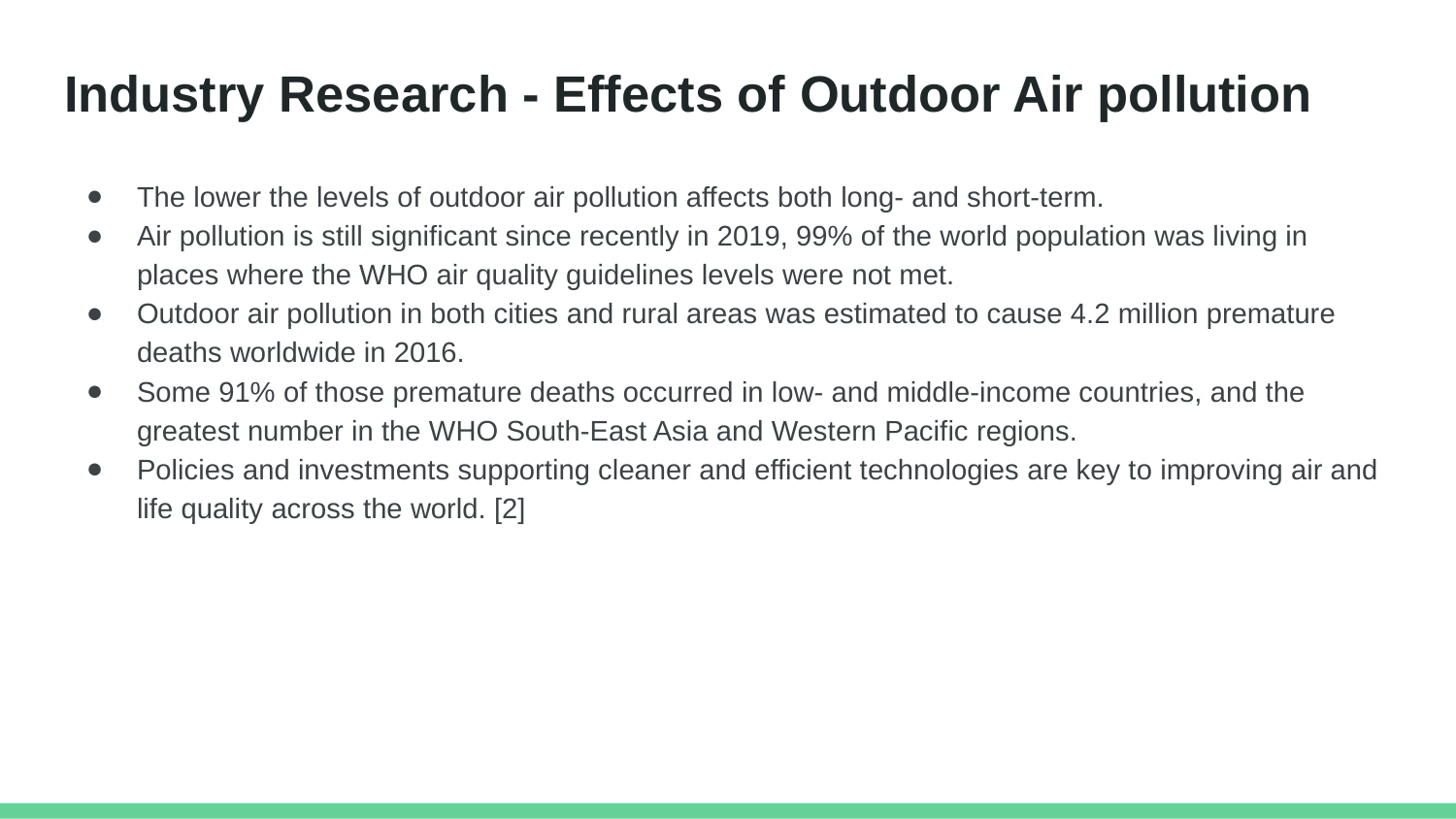

# Industry Research - Effects of Outdoor Air pollution

The lower the levels of outdoor air pollution affects both long- and short-term.
Air pollution is still significant since recently in 2019, 99% of the world population was living in places where the WHO air quality guidelines levels were not met.
Outdoor air pollution in both cities and rural areas was estimated to cause 4.2 million premature deaths worldwide in 2016.
Some 91% of those premature deaths occurred in low- and middle-income countries, and the greatest number in the WHO South-East Asia and Western Pacific regions.
Policies and investments supporting cleaner and efficient technologies are key to improving air and life quality across the world. [2]